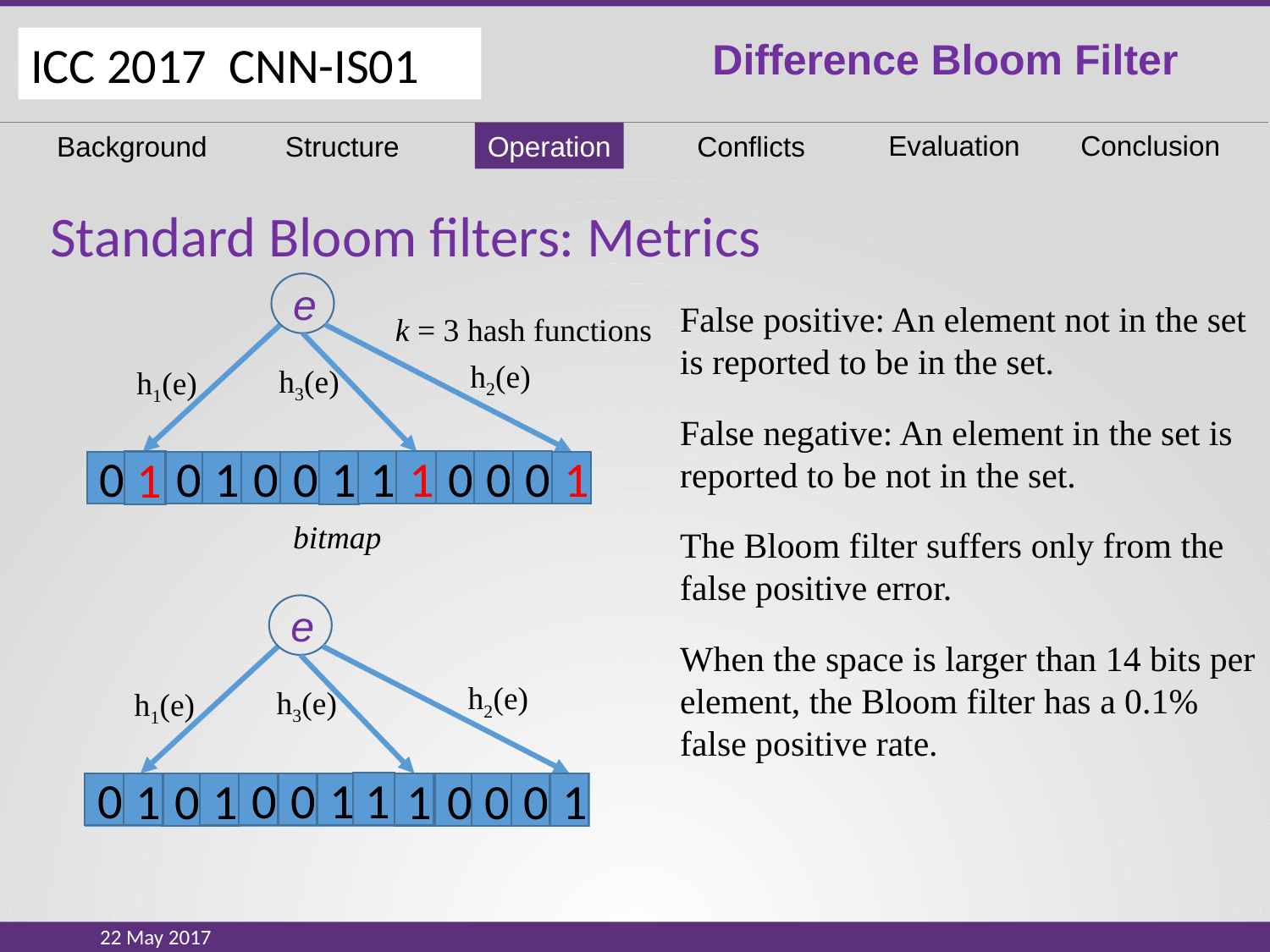

Difference Bloom Filter
ICC 2017  CNN-IS01
Evaluation
Conclusion
Background
Structure
Operation
Conflicts
Standard Bloom filters: Metrics

e
False positive: An element not in the set is reported to be in the set.
False negative: An element in the set is reported to be not in the set.
The Bloom filter suffers only from the false positive error.
When the space is larger than 14 bits per element, the Bloom filter has a 0.1% false positive rate.

k = 3 hash functions
h2(e)
h3(e)
h1(e)
1
1
1
0
0
0
1
0
0
1
0
0
0
1
1
0

bitmap
e
h2(e)
h3(e)
h1(e)
1
0
0
1
0
0
0
1
1
0

0
0
0
1
1
1
22 May 2017
5